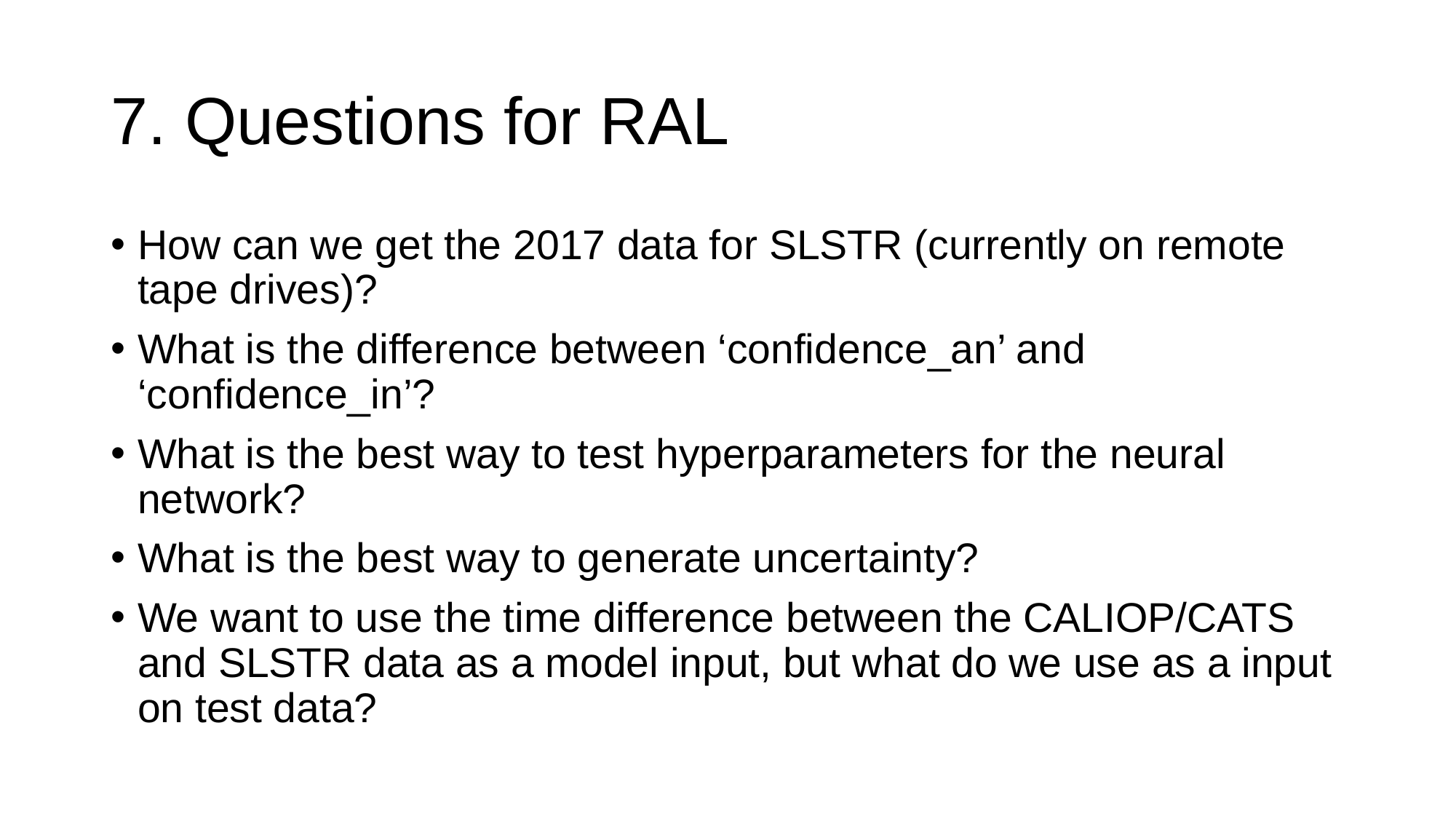

# 7. Questions for RAL
How can we get the 2017 data for SLSTR (currently on remote tape drives)?
What is the difference between ‘confidence_an’ and ‘confidence_in’?
What is the best way to test hyperparameters for the neural network?
What is the best way to generate uncertainty?
We want to use the time difference between the CALIOP/CATS and SLSTR data as a model input, but what do we use as a input on test data?